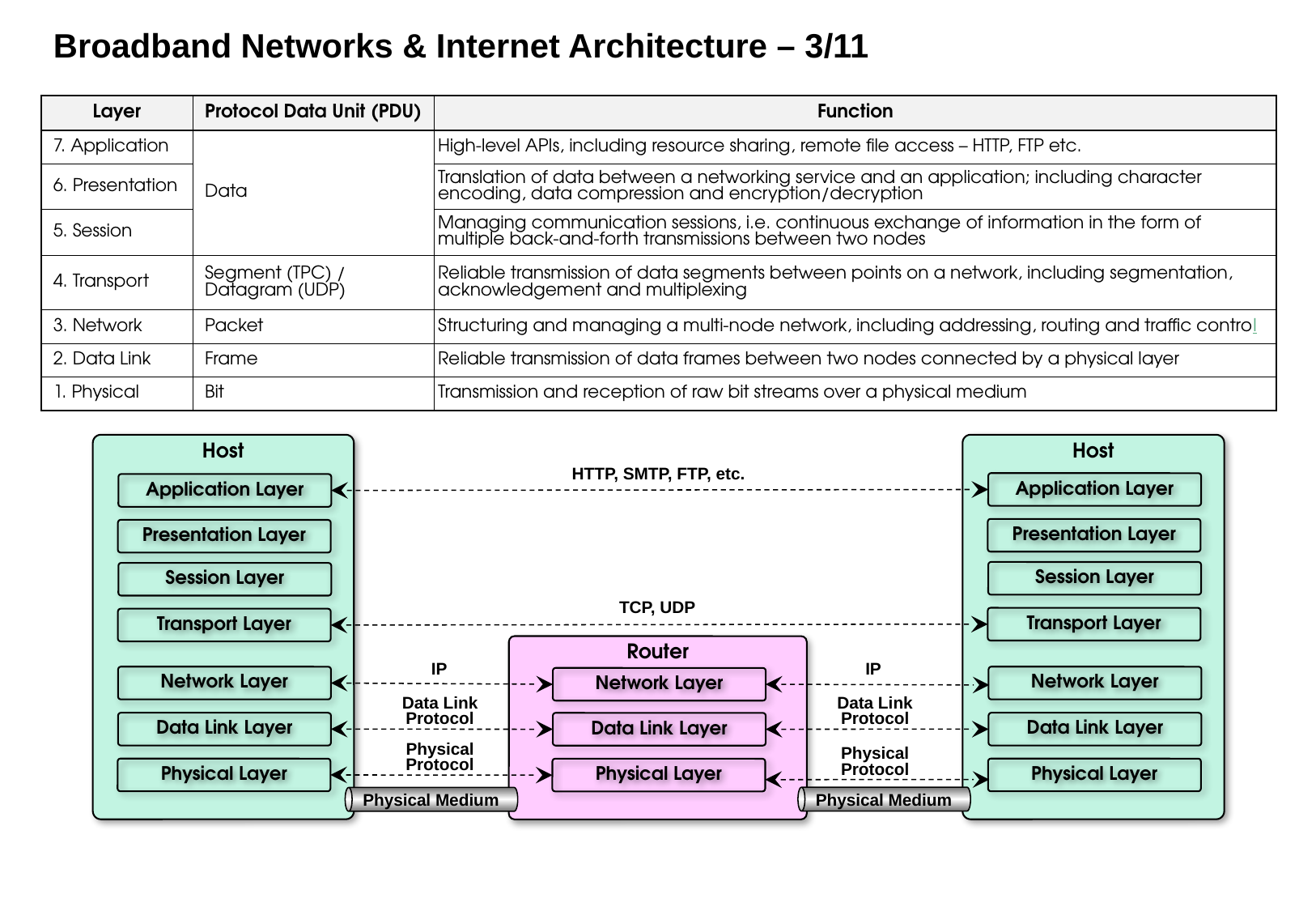

# Broadband Networks & Internet Architecture – 3/11
| Layer | Protocol Data Unit (PDU) | Function |
| --- | --- | --- |
| 7. Application | Data | High-level APIs, including resource sharing, remote file access – HTTP, FTP etc. |
| 6. Presentation |  | Translation of data between a networking service and an application; including character encoding, data compression and encryption/decryption |
| 5. Session |  | Managing communication sessions, i.e. continuous exchange of information in the form of multiple back-and-forth transmissions between two nodes |
| 4. Transport | Segment (TPC) / Datagram (UDP) | Reliable transmission of data segments between points on a network, including segmentation, acknowledgement and multiplexing |
| 3. Network | Packet | Structuring and managing a multi-node network, including addressing, routing and traffic control |
| 2. Data Link | Frame | Reliable transmission of data frames between two nodes connected by a physical layer |
| 1. Physical | Bit | Transmission and reception of raw bit streams over a physical medium |
Host
Host
HTTP, SMTP, FTP, etc.
Application Layer
Application Layer
Presentation Layer
Presentation Layer
Session Layer
Session Layer
TCP, UDP
Transport Layer
Transport Layer
Router
IP
IP
Network Layer
Network Layer
Network Layer
Data Link Protocol
Data Link Protocol
Physical Medium
Data Link Layer
Data Link Layer
Data Link Layer
Physical Medium
Physical Protocol
Physical Protocol
Physical Layer
Physical Layer
Physical Layer